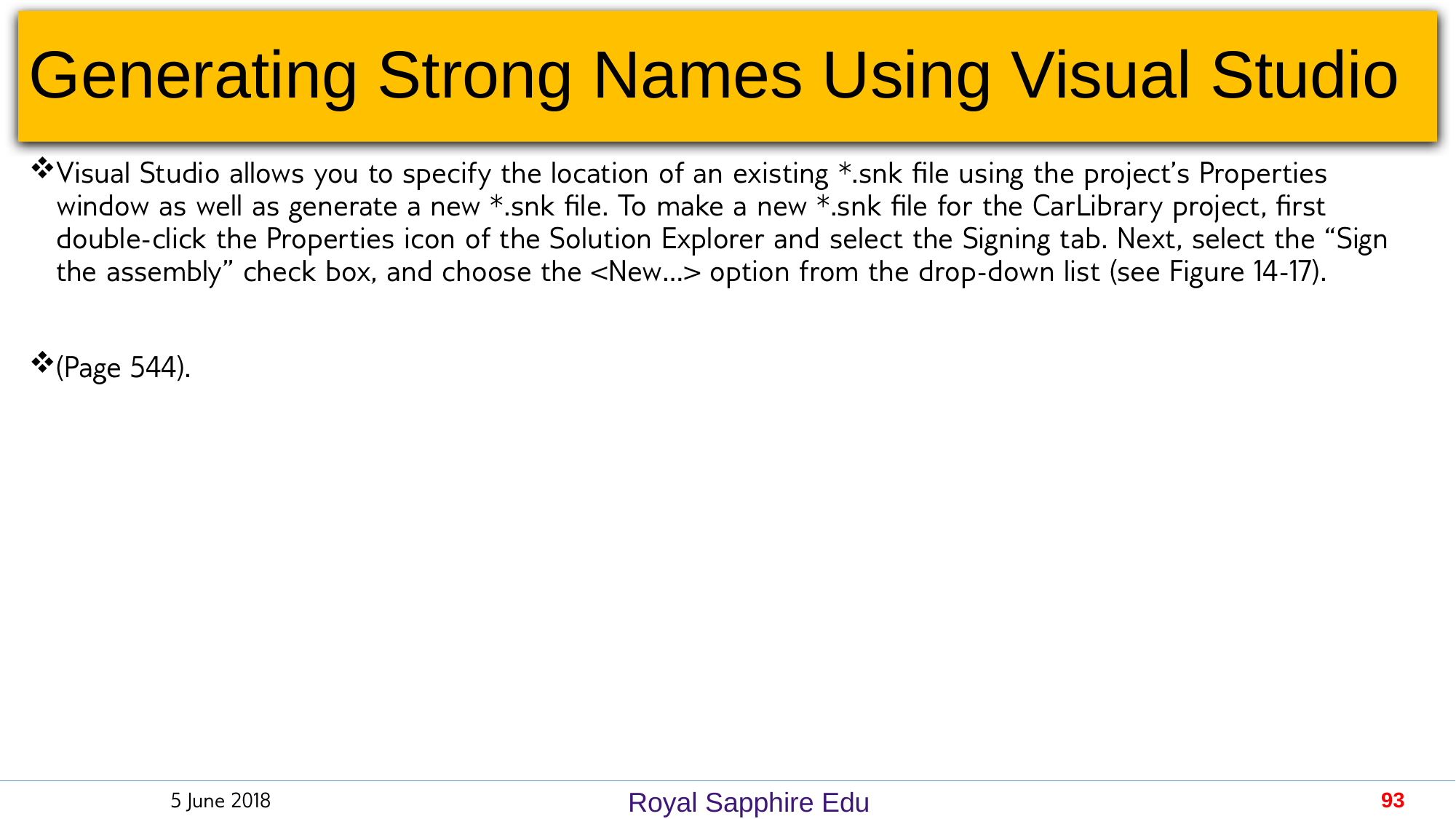

# Generating Strong Names Using Visual Studio
Visual Studio allows you to specify the location of an existing *.snk file using the project’s Properties window as well as generate a new *.snk file. To make a new *.snk file for the CarLibrary project, first double-click the Properties icon of the Solution Explorer and select the Signing tab. Next, select the “Sign the assembly” check box, and choose the <New…> option from the drop-down list (see Figure 14-17).

(Page 544).
5 June 2018
93